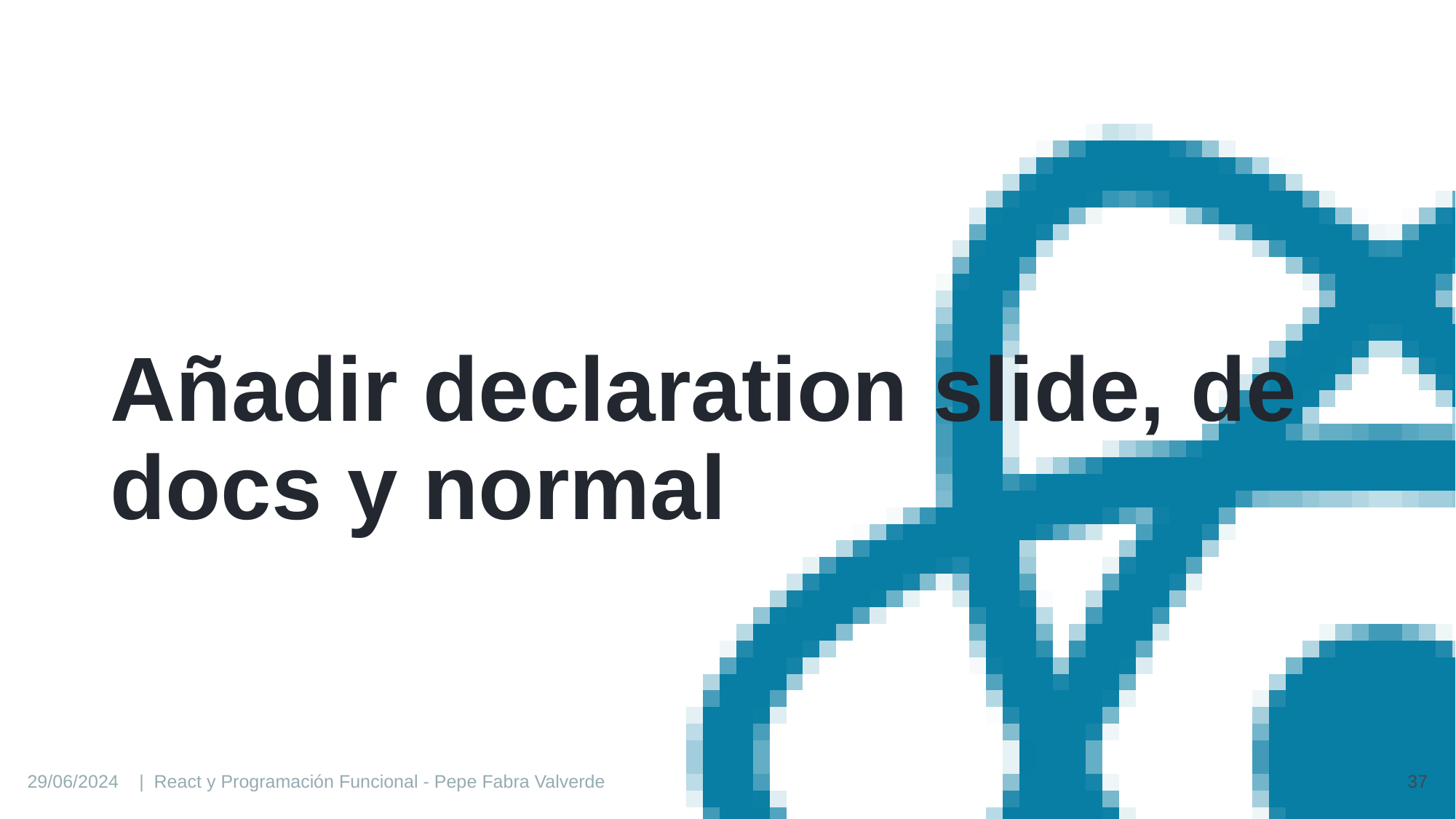

# Añadir declaration slide, de docs y normal

29/06/2024
|  React y Programación Funcional - Pepe Fabra Valverde
37